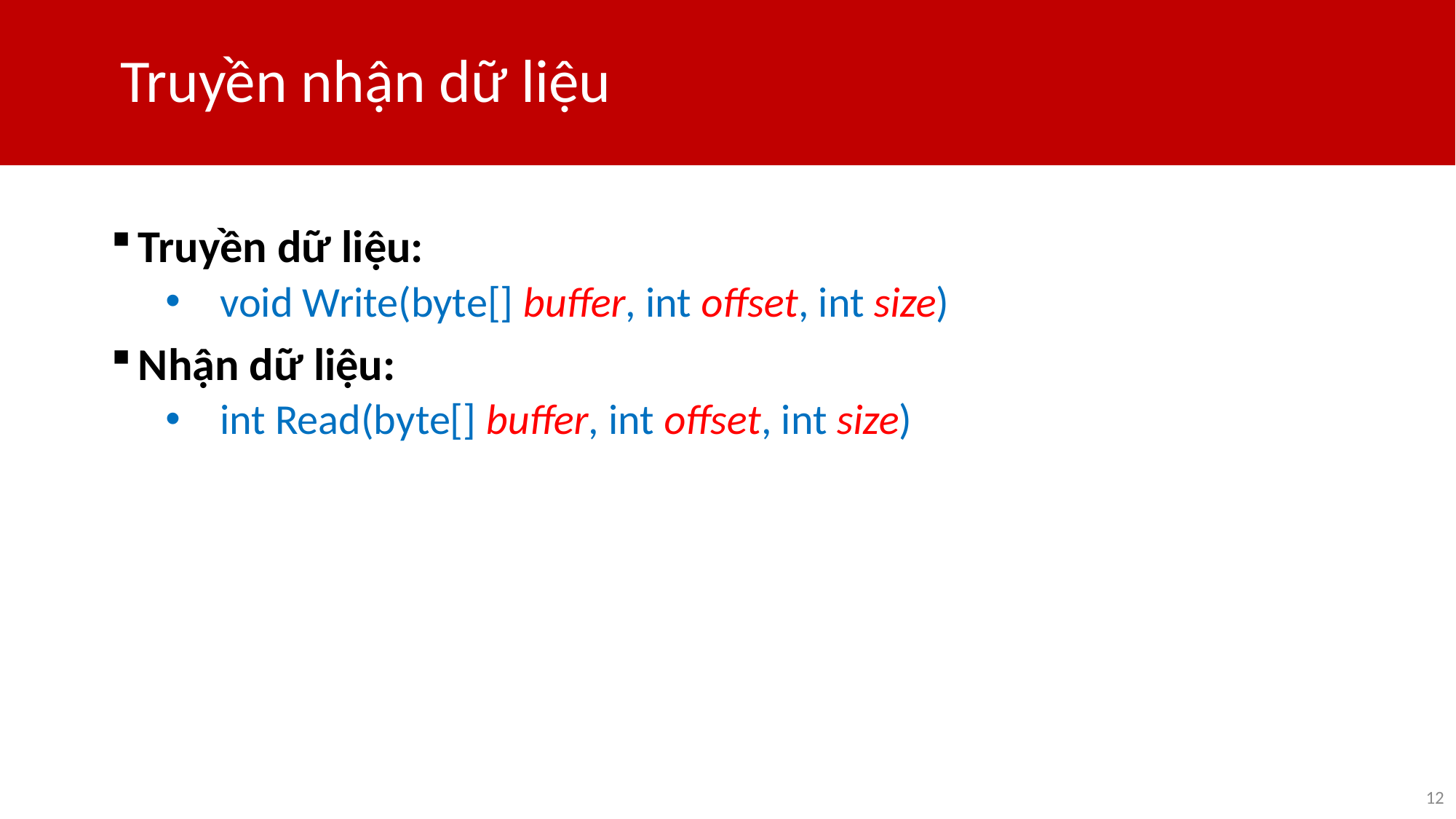

# Truyền nhận dữ liệu
Truyền dữ liệu:
void Write(byte[] buffer, int offset, int size)
Nhận dữ liệu:
int Read(byte[] buffer, int offset, int size)

12